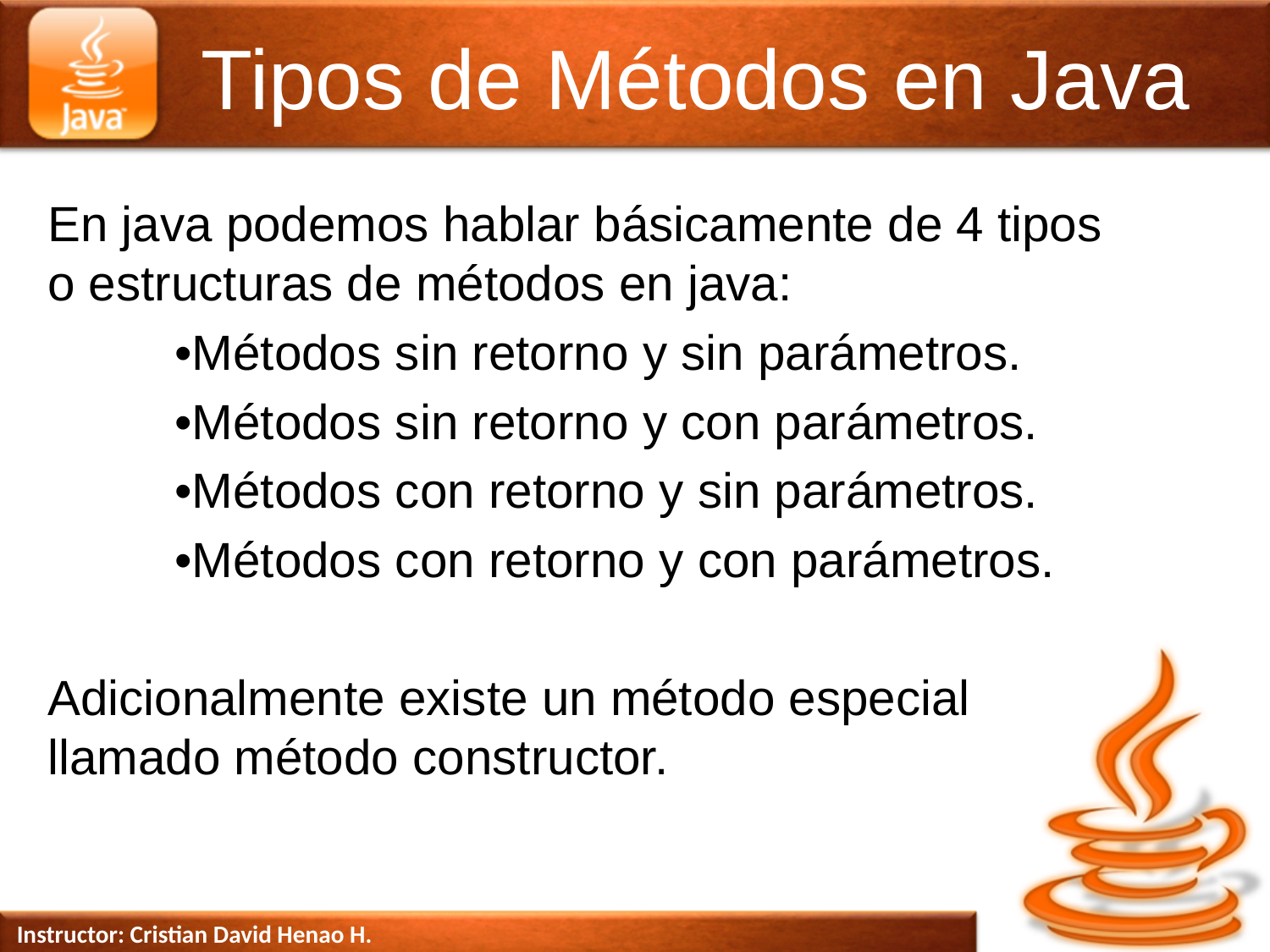

# Tipos de Métodos en Java
En java podemos hablar básicamente de 4 tipos o estructuras de métodos en java:
	•Métodos sin retorno y sin parámetros.
	•Métodos sin retorno y con parámetros.
	•Métodos con retorno y sin parámetros.
	•Métodos con retorno y con parámetros.

Adicionalmente existe un método especial llamado método constructor.
Instructor: Cristian David Henao H.